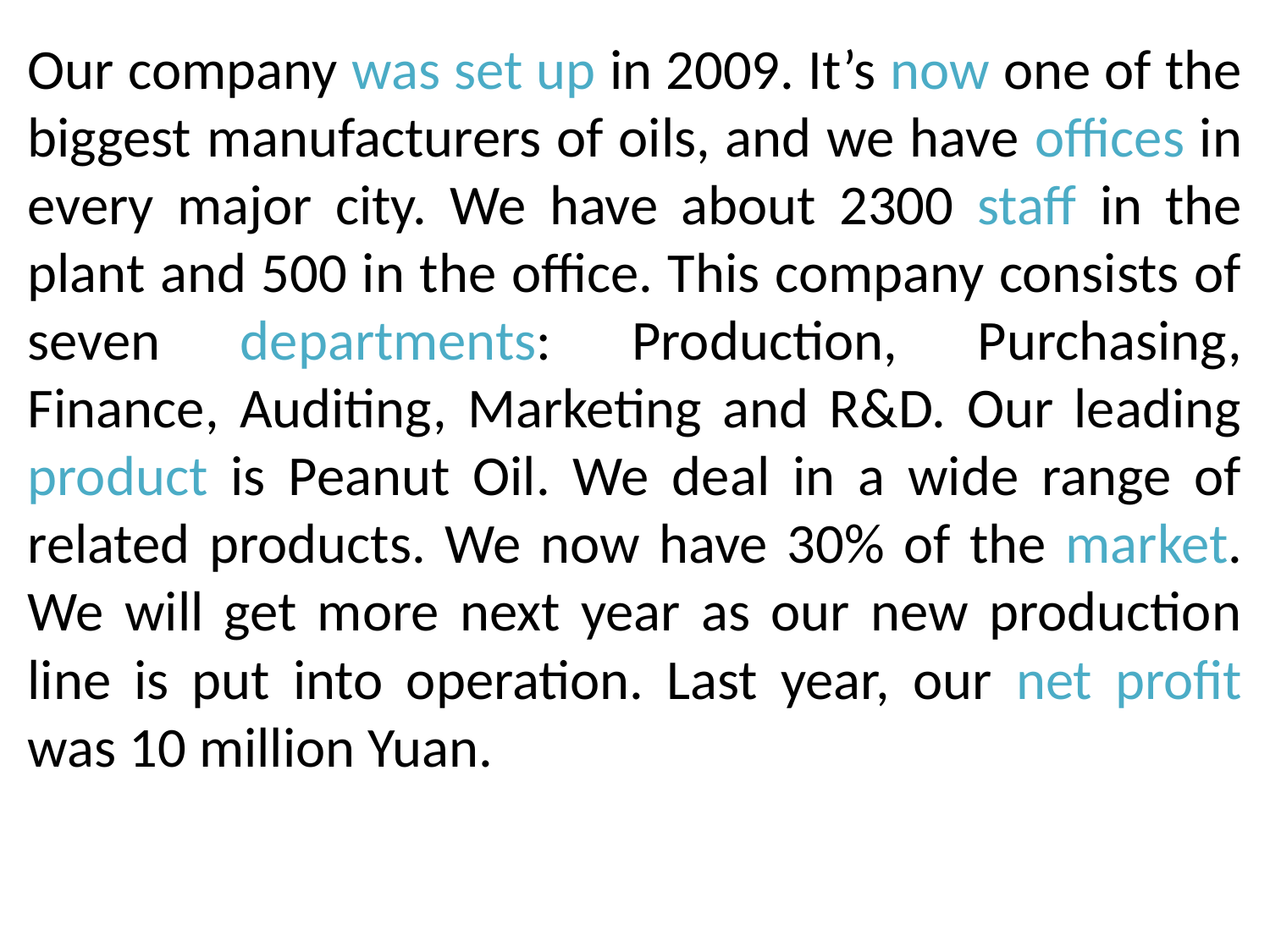

Our company was set up in 2009. It’s now one of the biggest manufacturers of oils, and we have offices in every major city. We have about 2300 staff in the plant and 500 in the office. This company consists of seven departments: Production, Purchasing, Finance, Auditing, Marketing and R&D. Our leading product is Peanut Oil. We deal in a wide range of related products. We now have 30% of the market. We will get more next year as our new production line is put into operation. Last year, our net profit was 10 million Yuan.